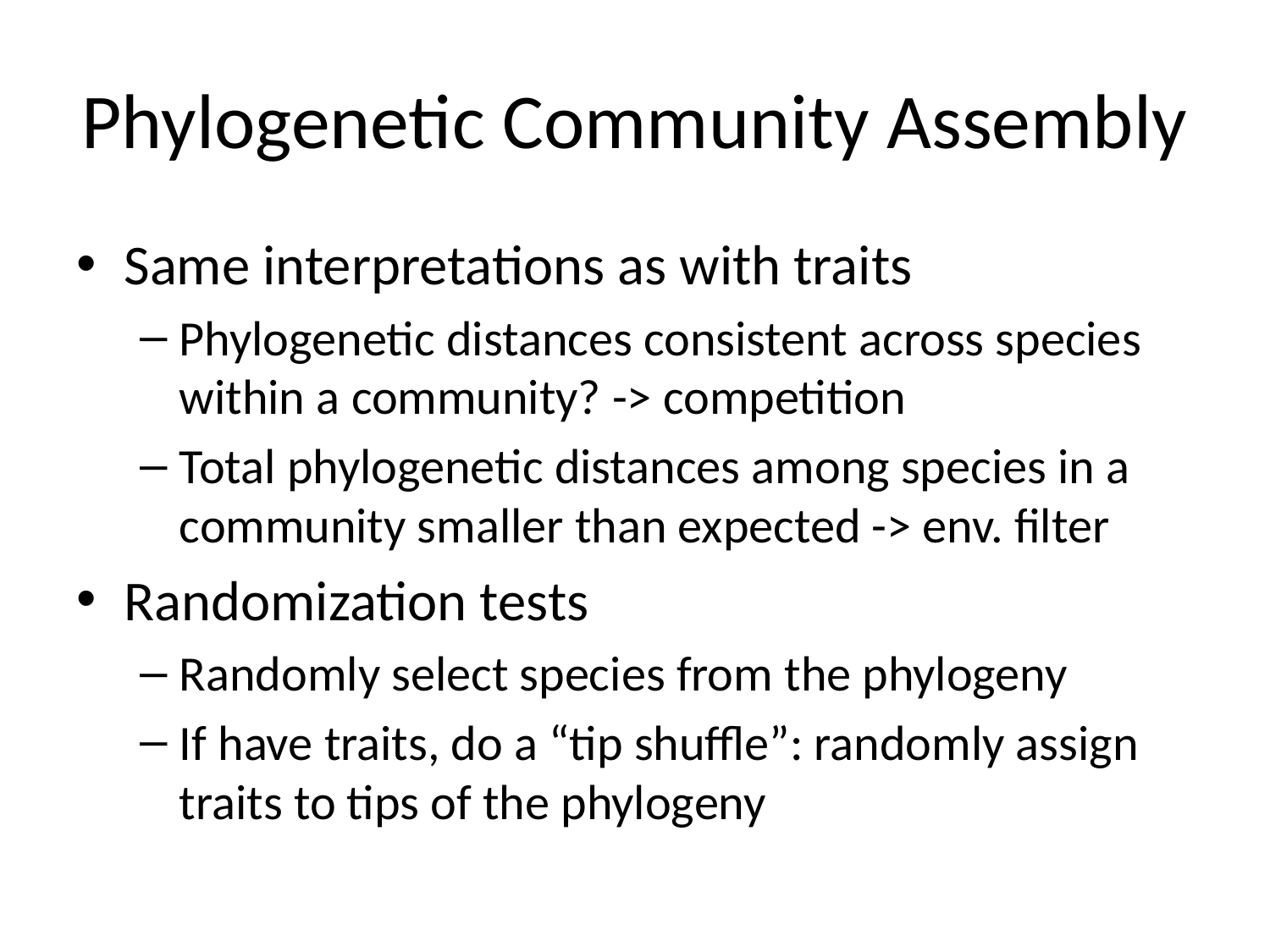

# Phylogenetic Community Assembly
Same interpretations as with traits
Phylogenetic distances consistent across species within a community? -> competition
Total phylogenetic distances among species in a community smaller than expected -> env. filter
Randomization tests
Randomly select species from the phylogeny
If have traits, do a “tip shuffle”: randomly assign traits to tips of the phylogeny